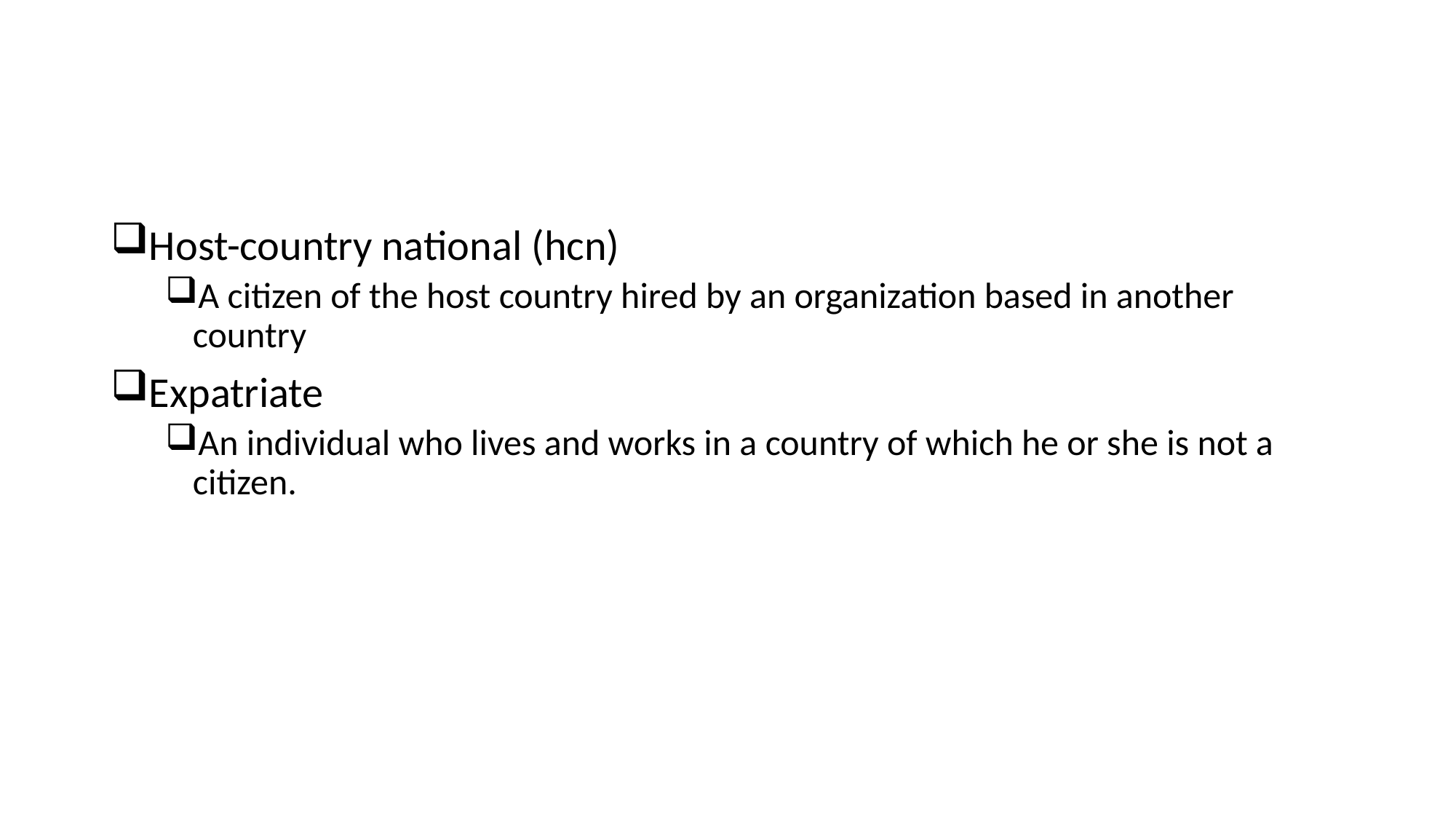

#
Host-country national (hcn)
A citizen of the host country hired by an organization based in another country
Expatriate
An individual who lives and works in a country of which he or she is not a citizen.